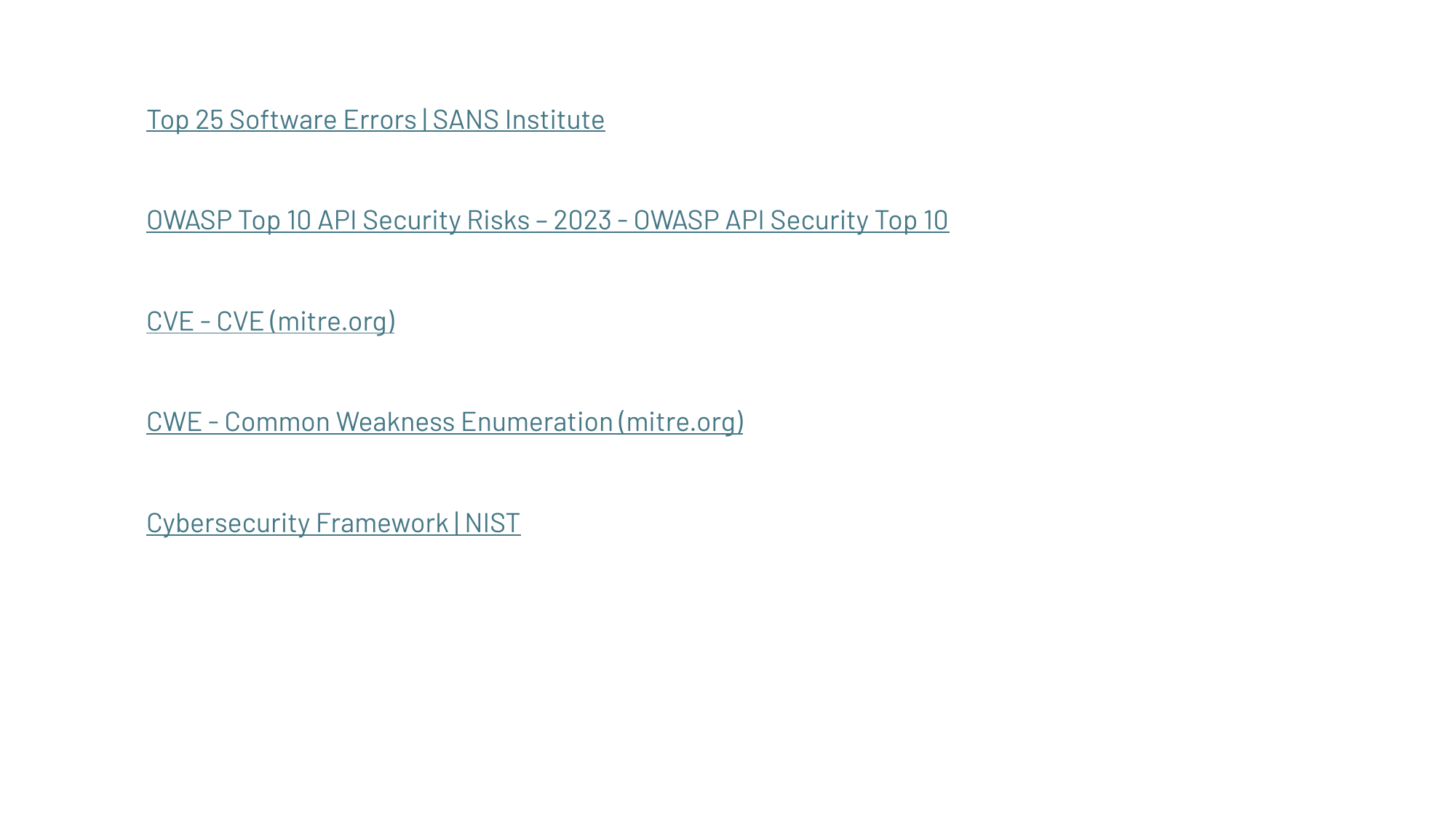

Top 25 Software Errors | SANS Institute
OWASP Top 10 API Security Risks – 2023 - OWASP API Security Top 10
CVE - CVE (mitre.org)
CWE - Common Weakness Enumeration (mitre.org)
Cybersecurity Framework | NIST